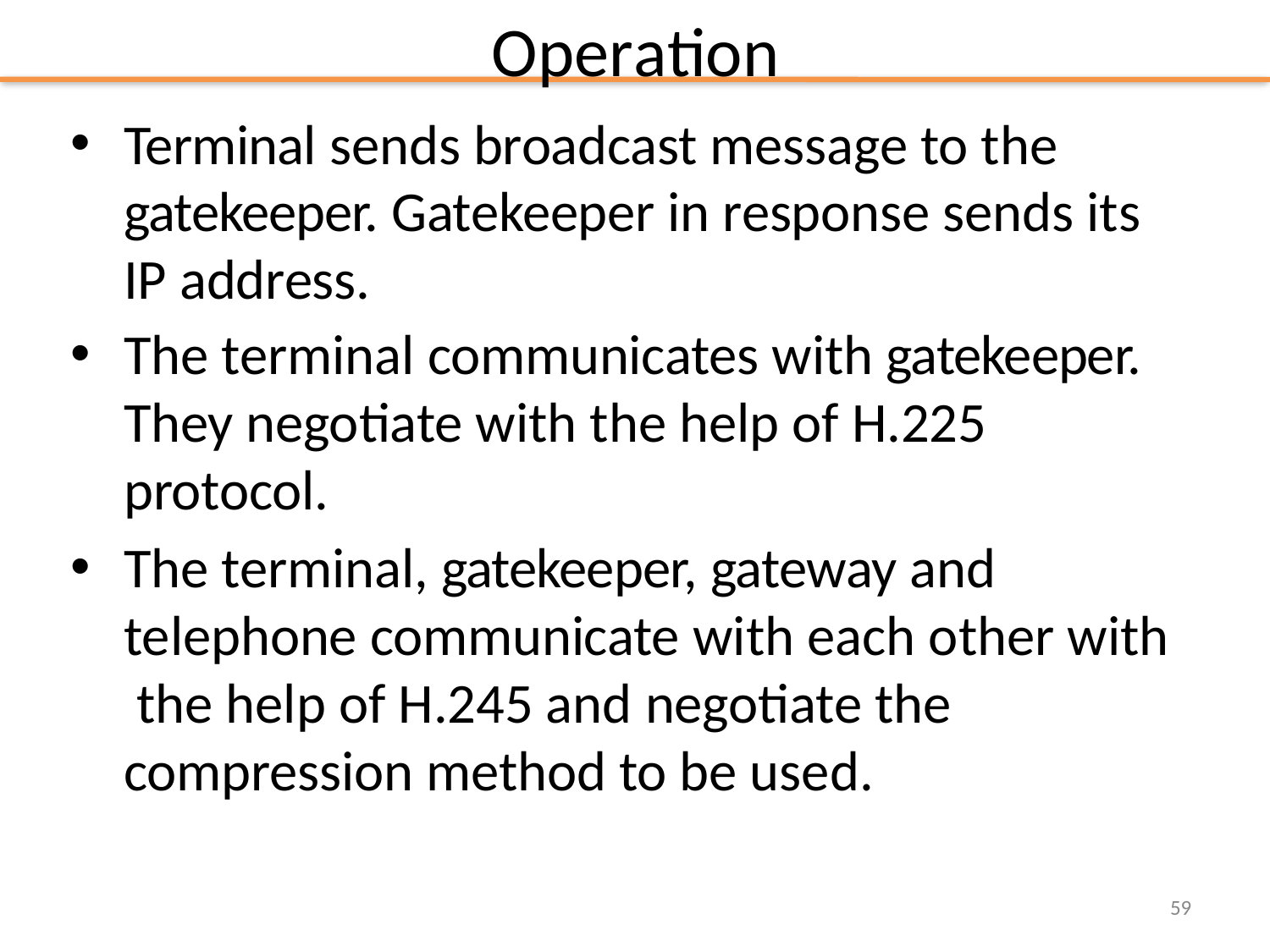

# Operation
Terminal sends broadcast message to the  gatekeeper. Gatekeeper in response sends its  IP address.
The terminal communicates with gatekeeper.  They negotiate with the help of H.225  protocol.
The terminal, gatekeeper, gateway and  telephone communicate with each other with  the help of H.245 and negotiate the  compression method to be used.
59